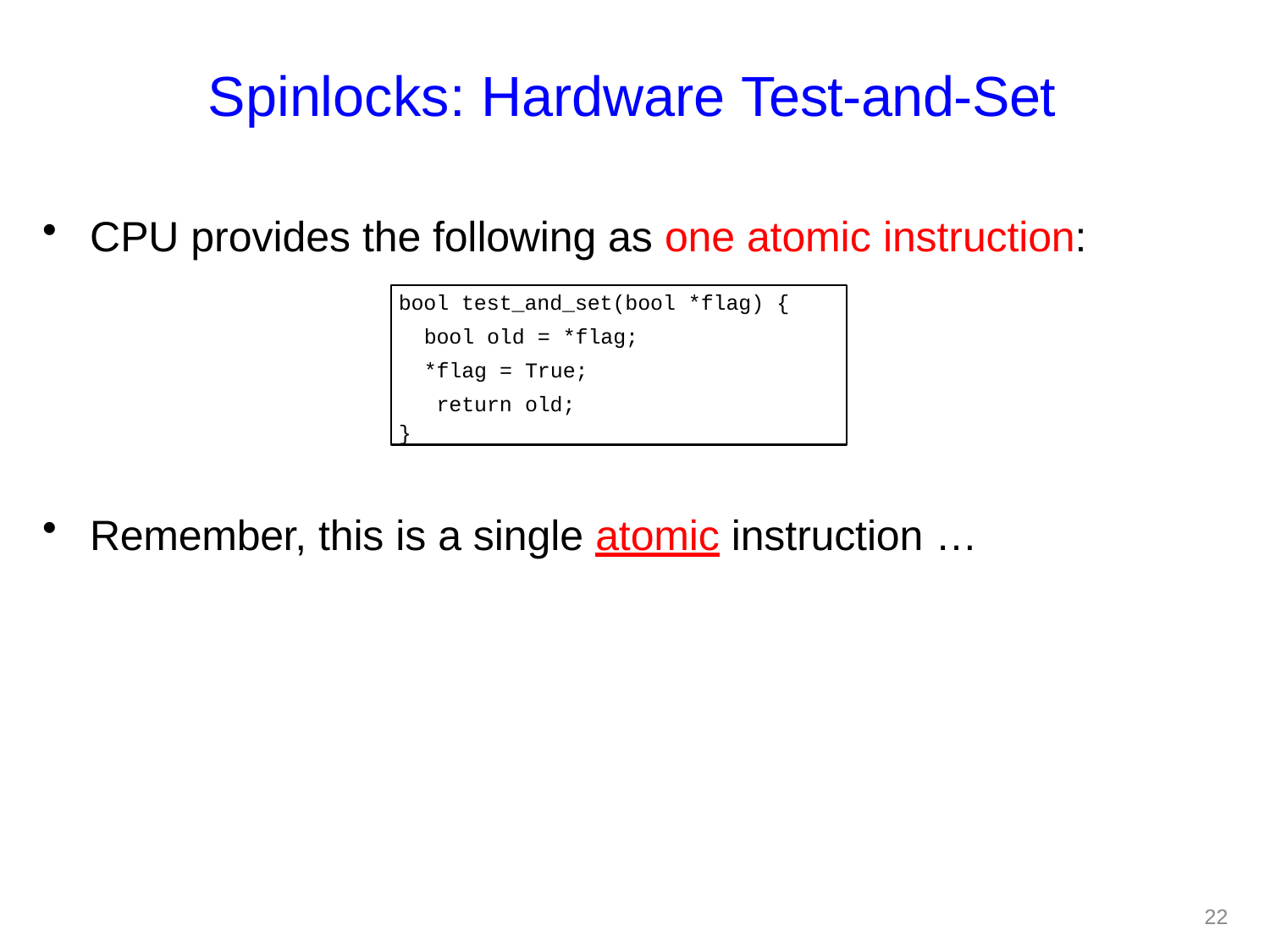

# Spinlocks: Hardware Test-and-Set
CPU provides the following as one atomic instruction:
bool test_and_set(bool *flag) {
bool old = *flag;
*flag = True;  return old;
}
Remember, this is a single atomic instruction …
22